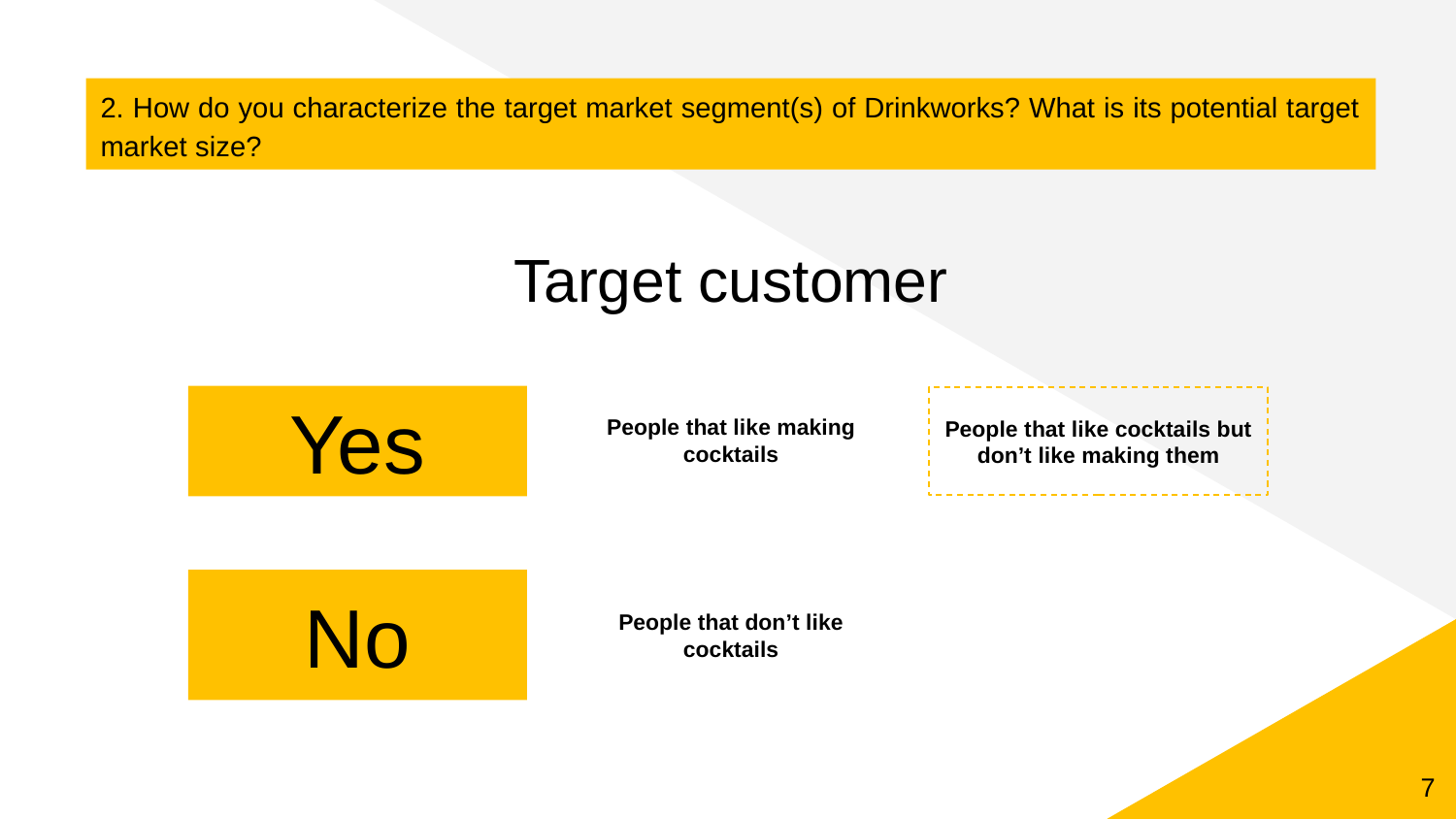

# 2. How do you characterize the target market segment(s) of Drinkworks? What is its potential target market size?
Target customer
People that like making cocktails
Yes
People that like cocktails but don’t like making them
No
People that don’t like cocktails
7